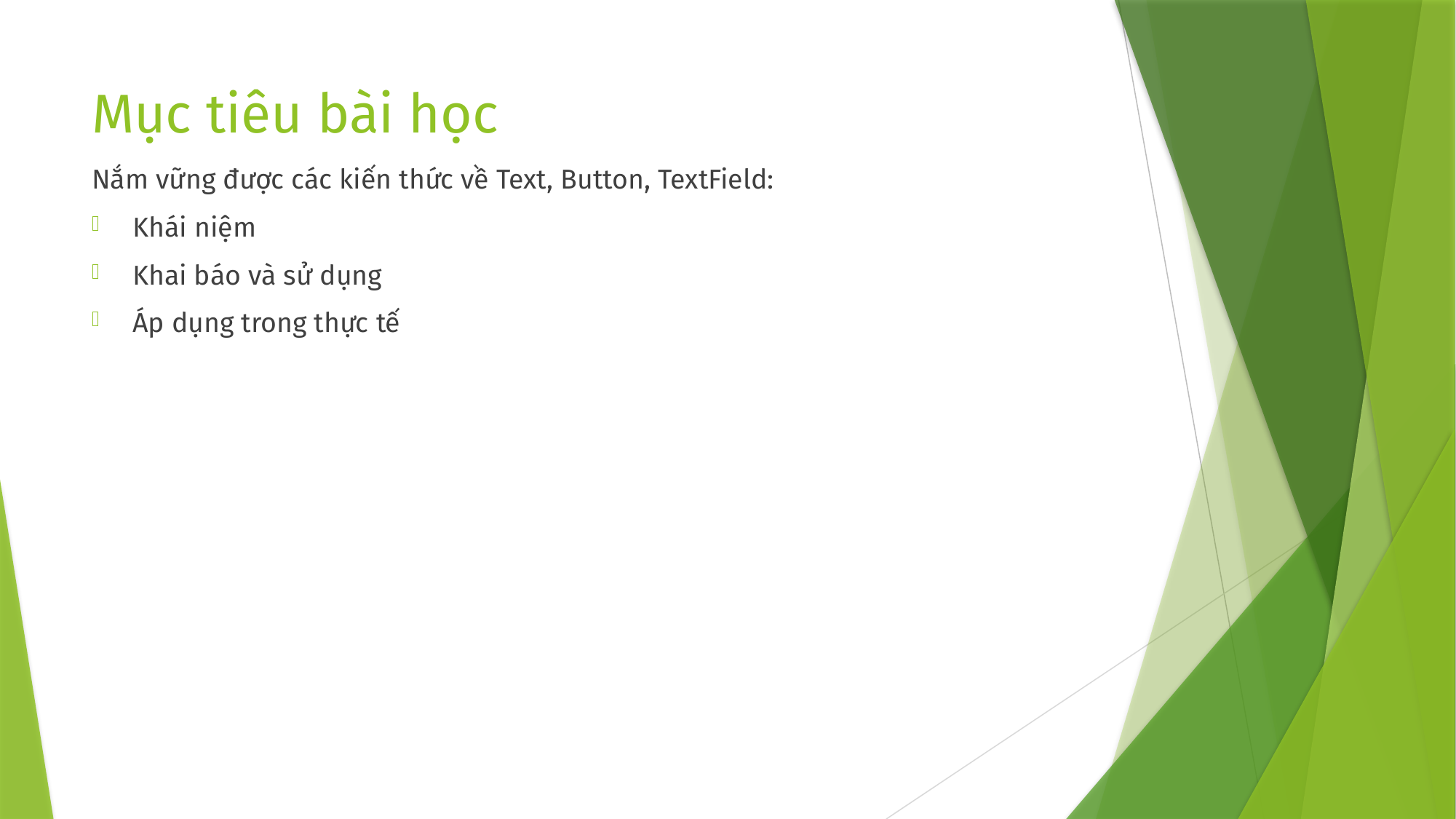

# Mục tiêu bài học
Nắm vững được các kiến thức về Text, Button, TextField:
Khái niệm
Khai báo và sử dụng
Áp dụng trong thực tế